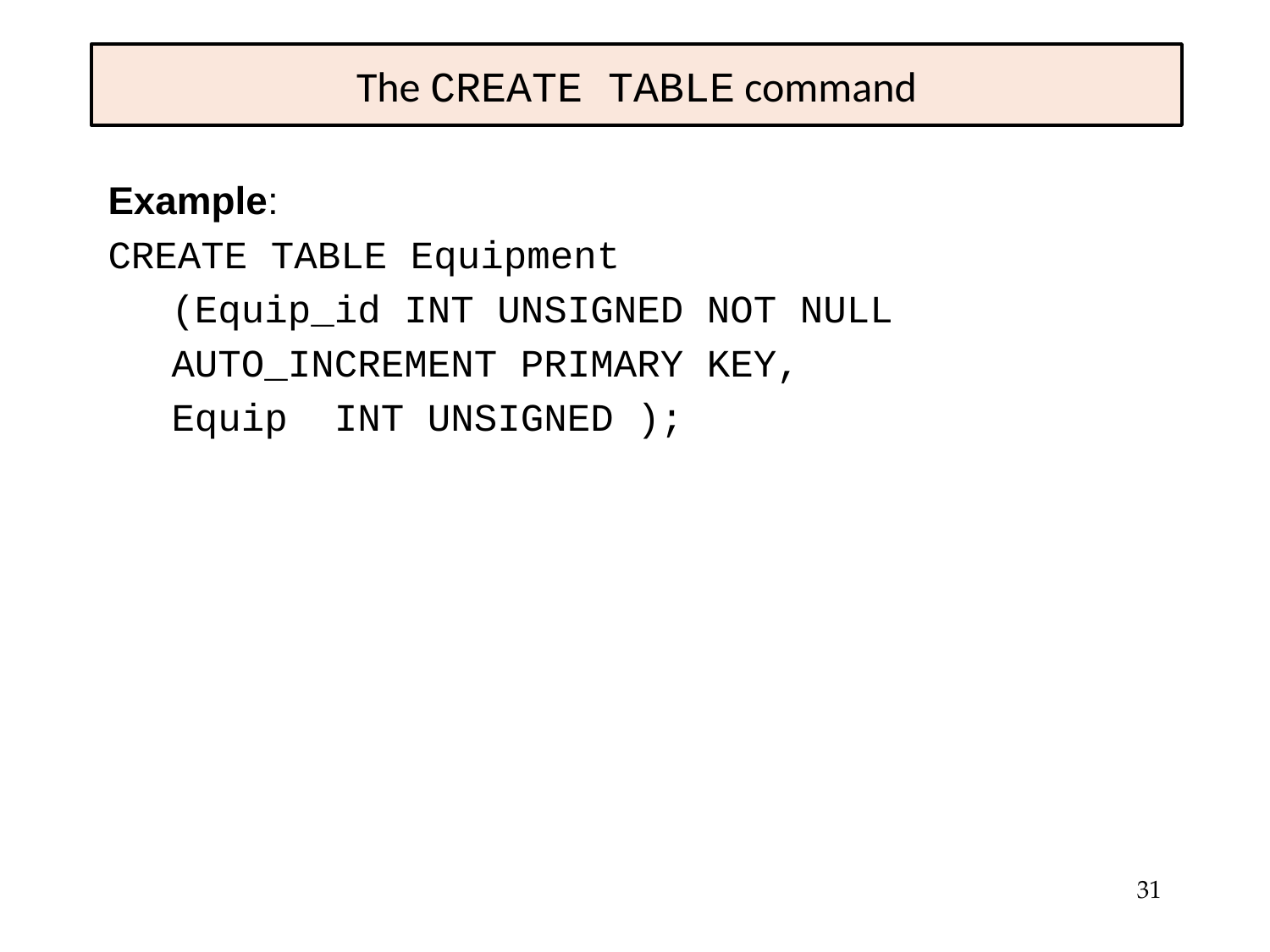

# The CREATE TABLE command
Example:
CREATE TABLE Equipment
(Equip_id INT UNSIGNED NOT NULL
AUTO_INCREMENT PRIMARY KEY,
Equip  INT UNSIGNED );

31